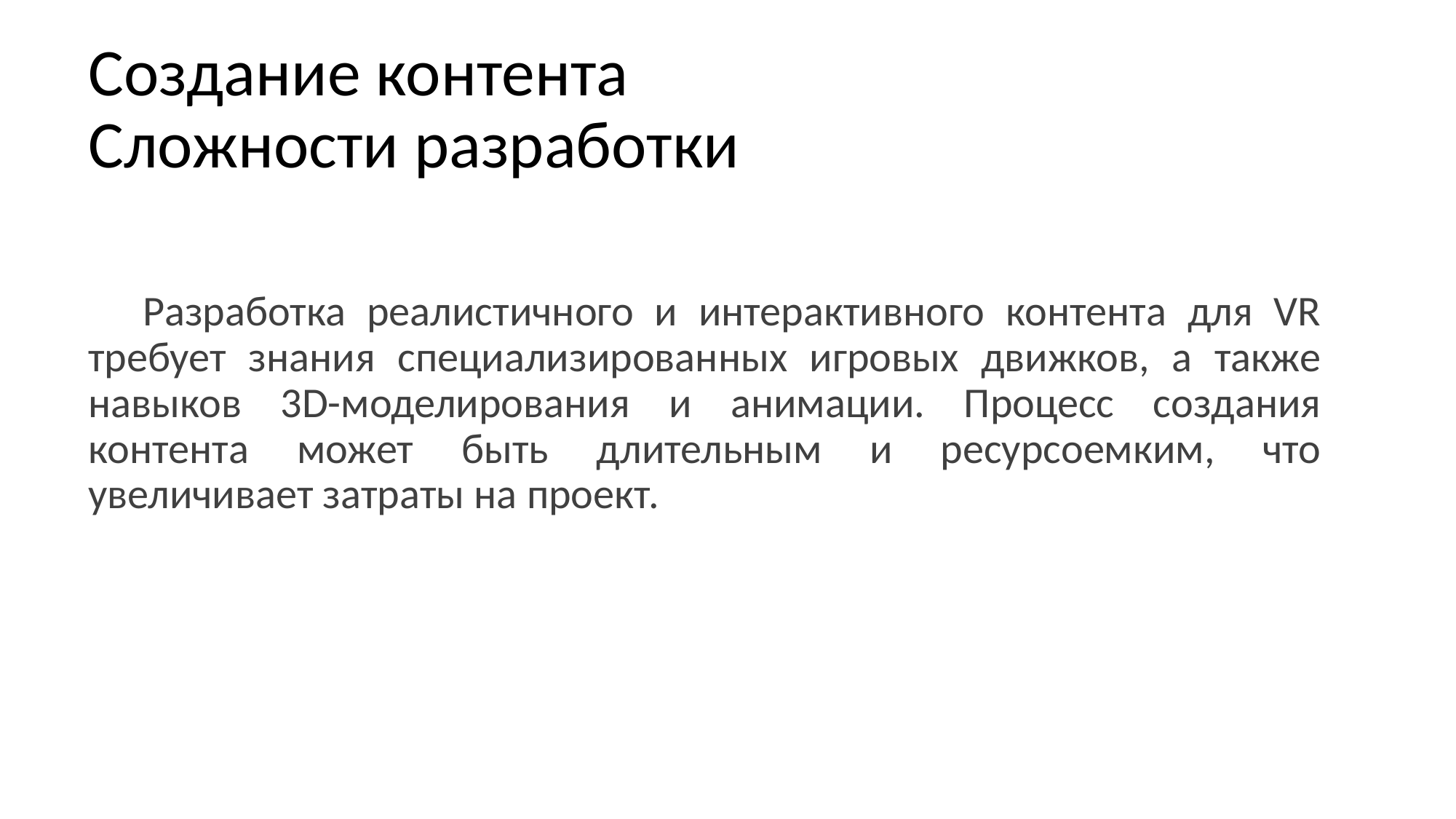

# Создание контента Сложности разработки
Разработка реалистичного и интерактивного контента для VR требует знания специализированных игровых движков, а также навыков 3D-моделирования и анимации. Процесс создания контента может быть длительным и ресурсоемким, что увеличивает затраты на проект.